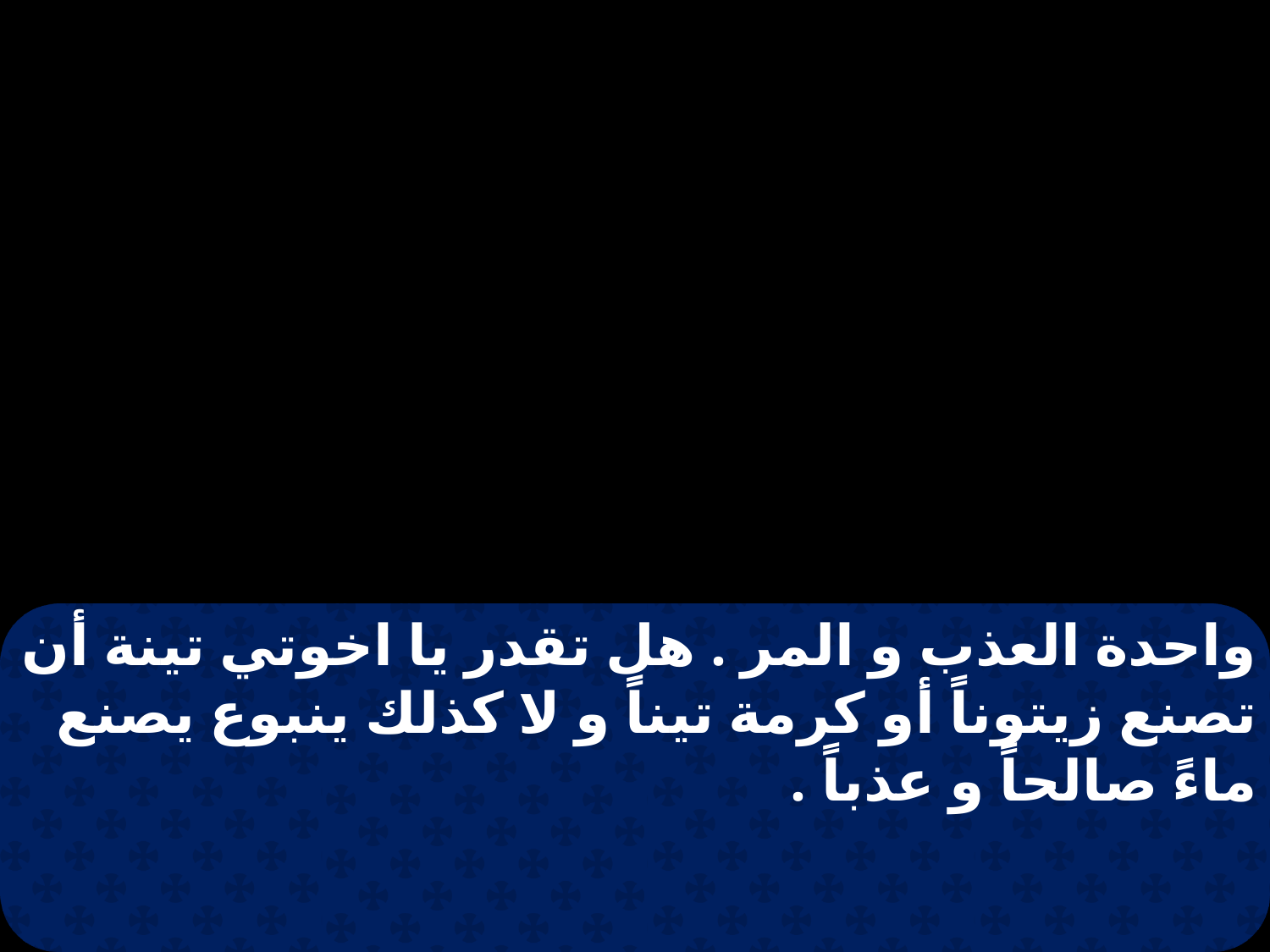

واحدة العذب و المر . هل تقدر يا اخوتي تينة أن تصنع زيتوناً أو كرمة تيناً و لا كذلك ينبوع يصنع ماءً صالحاً و عذباً .